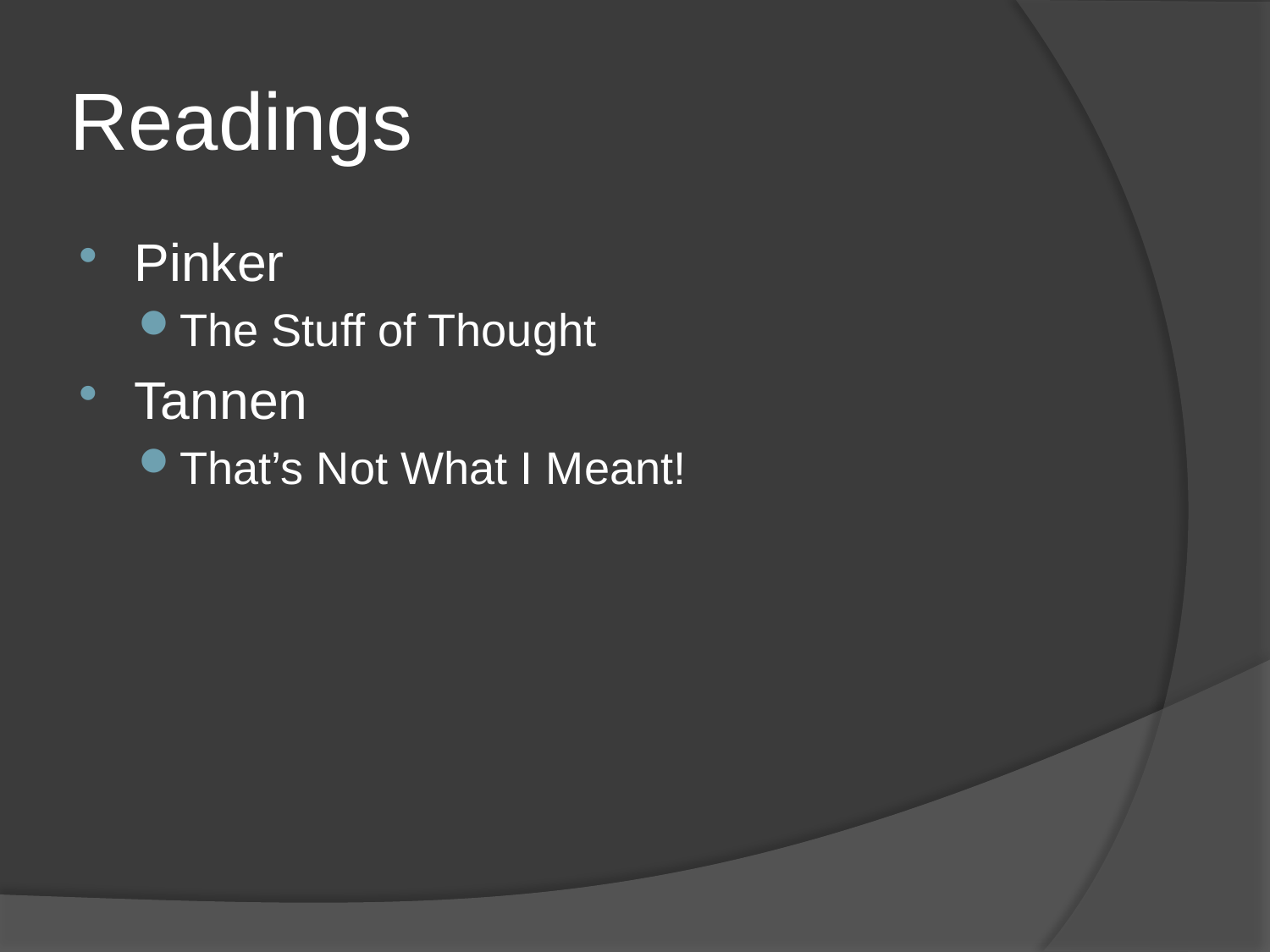

# Readings
Pinker
The Stuff of Thought
Tannen
That’s Not What I Meant!